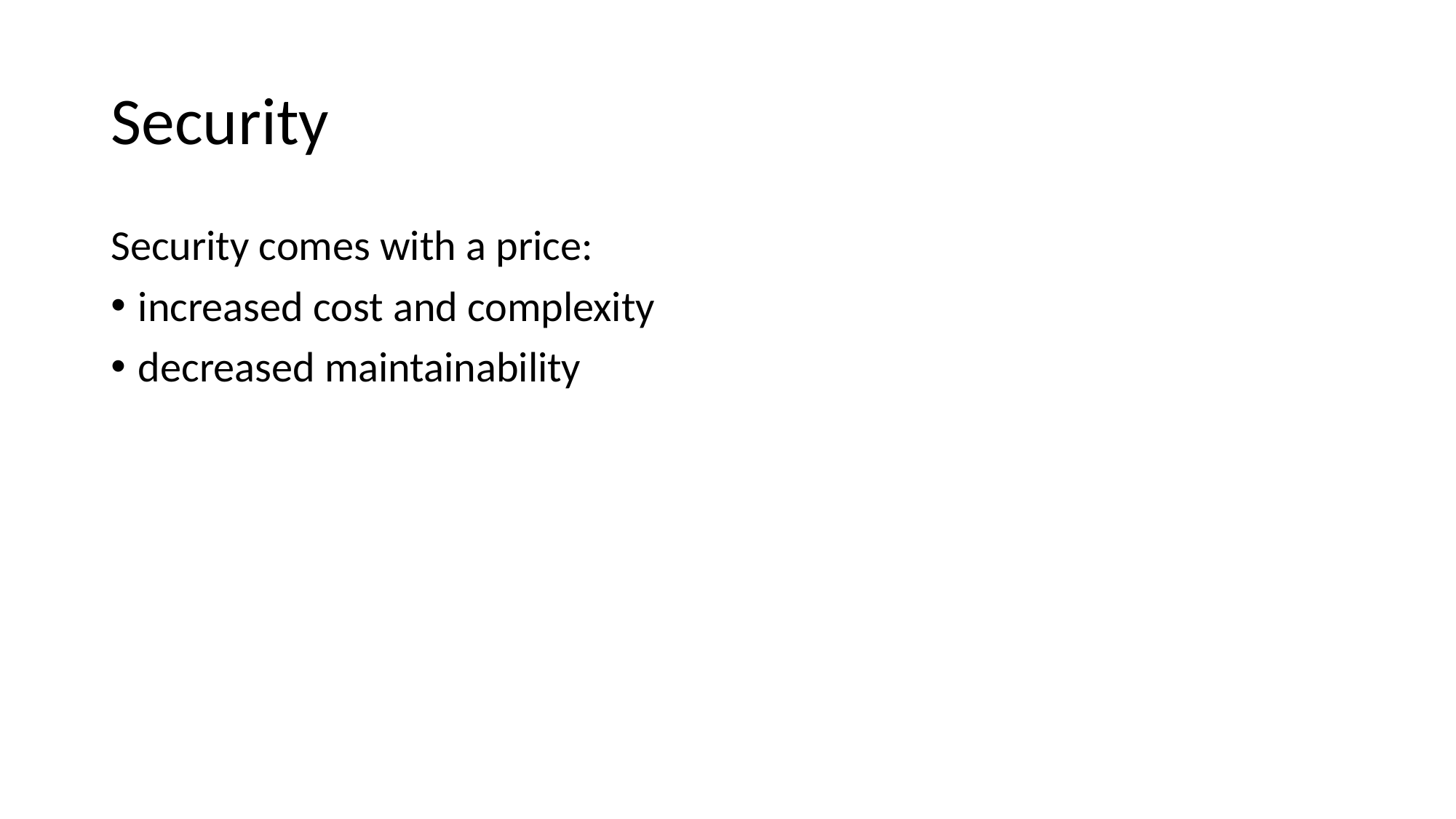

# Security
Security comes with a price:
increased cost and complexity
decreased maintainability